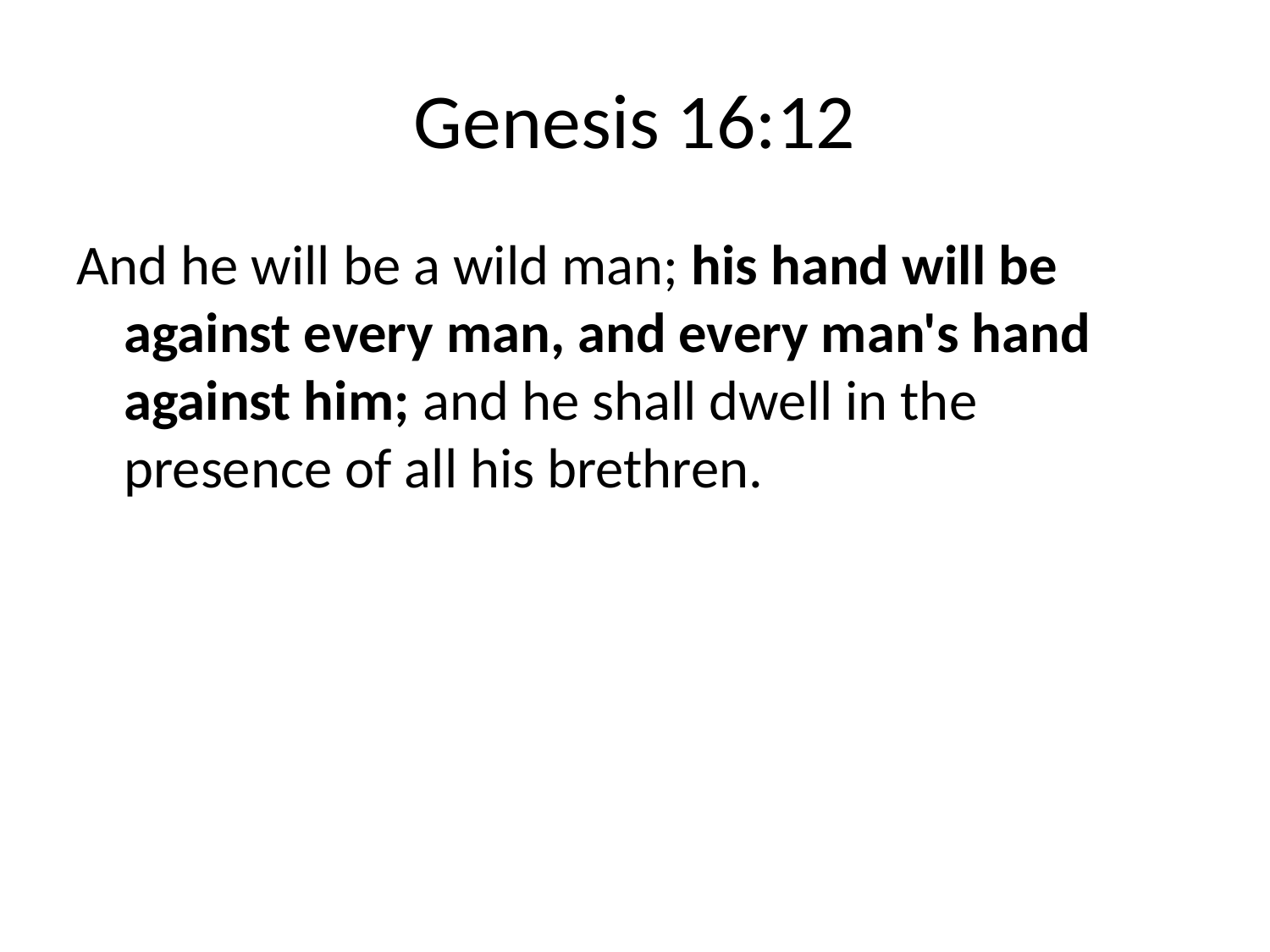

# Genesis 16:12
And he will be a wild man; his hand will be against every man, and every man's hand against him; and he shall dwell in the presence of all his brethren.